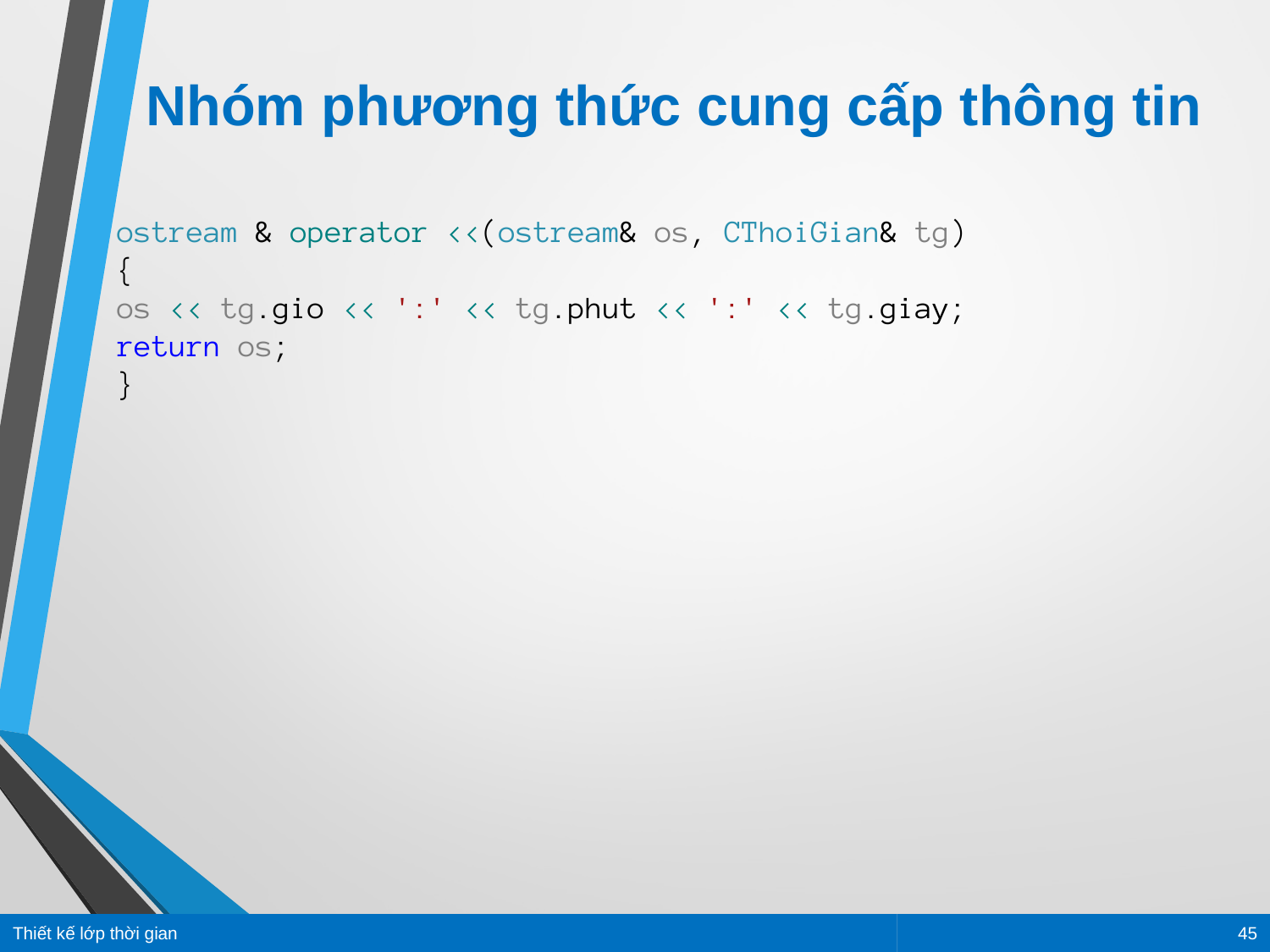

Nhóm phương thức cung cấp thông tin
ostream & operator <<(ostream& os, CThoiGian& tg)
{
os << tg.gio << ':' << tg.phut << ':' << tg.giay;
return os;
}
Thiết kế lớp thời gian
45